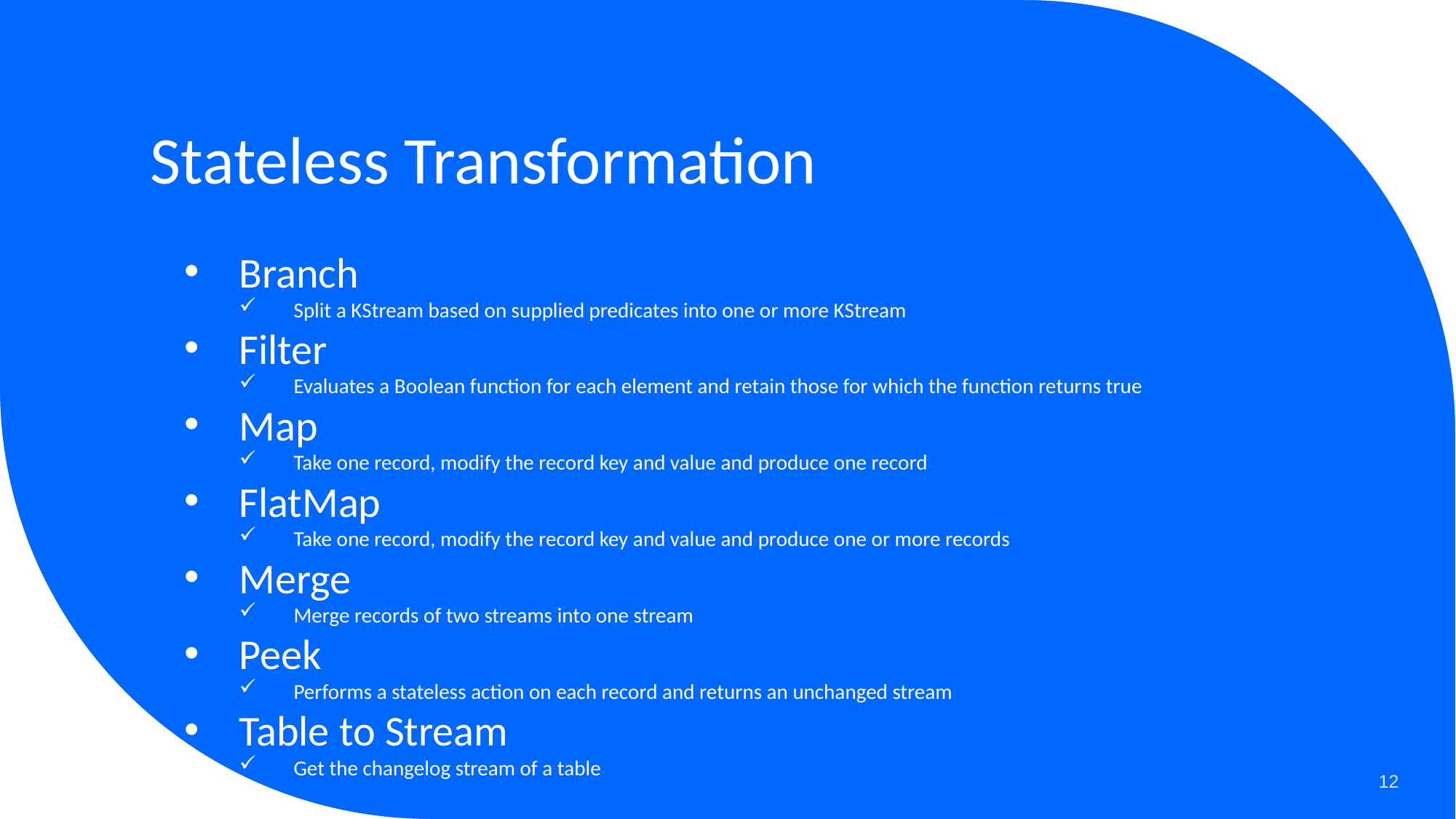

# Stateless Transformation
Branch
Split a KStream based on supplied predicates into one or more KStream
Filter
Evaluates a Boolean function for each element and retain those for which the function returns true
Map
Take one record, modify the record key and value and produce one record
FlatMap
Take one record, modify the record key and value and produce one or more records
Merge
Merge records of two streams into one stream
Peek
Performs a stateless action on each record and returns an unchanged stream
Table to Stream
Get the changelog stream of a table
12